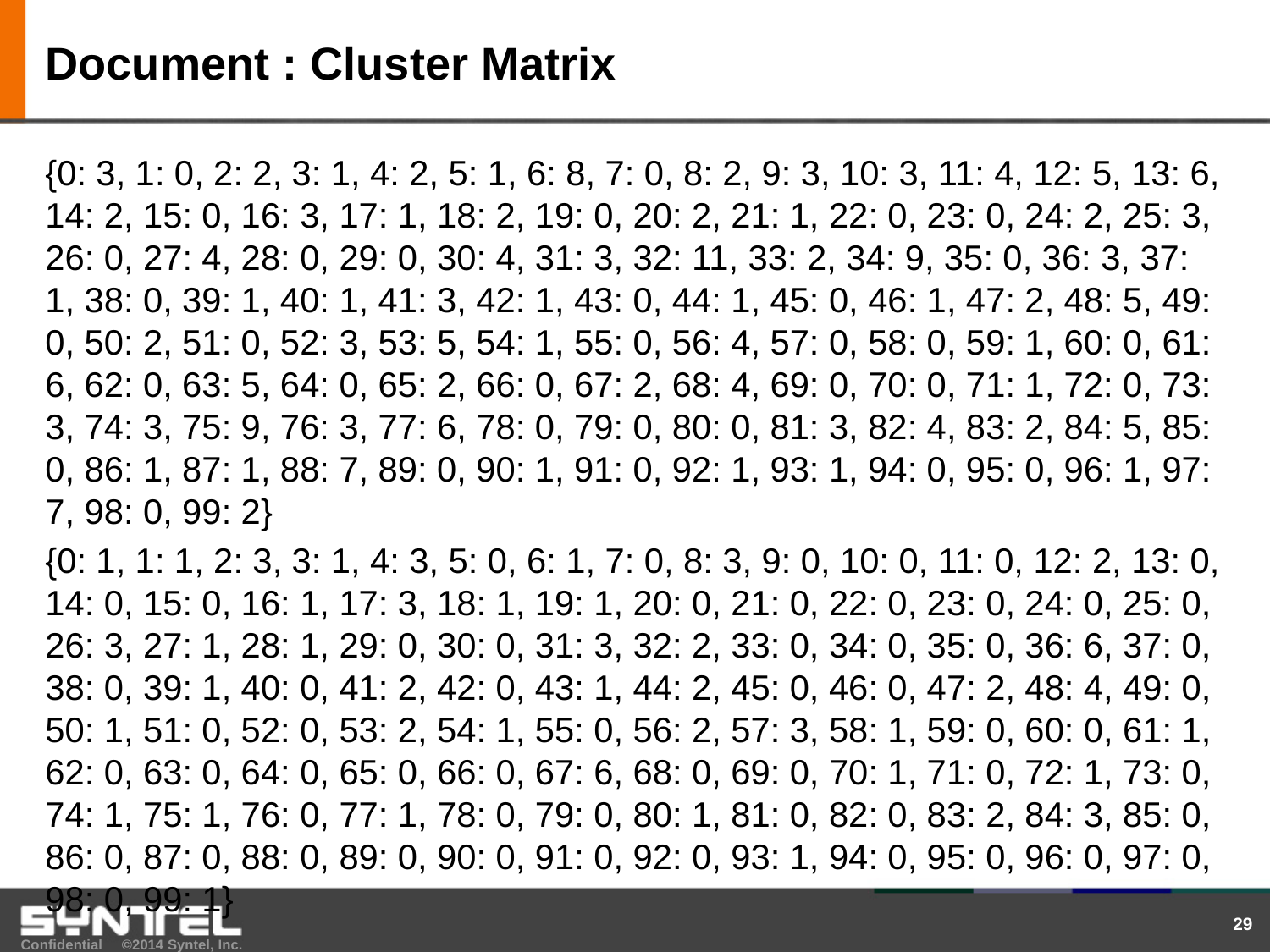

# Document : Cluster Matrix
{0: 3, 1: 0, 2: 2, 3: 1, 4: 2, 5: 1, 6: 8, 7: 0, 8: 2, 9: 3, 10: 3, 11: 4, 12: 5, 13: 6, 14: 2, 15: 0, 16: 3, 17: 1, 18: 2, 19: 0, 20: 2, 21: 1, 22: 0, 23: 0, 24: 2, 25: 3, 26: 0, 27: 4, 28: 0, 29: 0, 30: 4, 31: 3, 32: 11, 33: 2, 34: 9, 35: 0, 36: 3, 37: 1, 38: 0, 39: 1, 40: 1, 41: 3, 42: 1, 43: 0, 44: 1, 45: 0, 46: 1, 47: 2, 48: 5, 49: 0, 50: 2, 51: 0, 52: 3, 53: 5, 54: 1, 55: 0, 56: 4, 57: 0, 58: 0, 59: 1, 60: 0, 61: 6, 62: 0, 63: 5, 64: 0, 65: 2, 66: 0, 67: 2, 68: 4, 69: 0, 70: 0, 71: 1, 72: 0, 73: 3, 74: 3, 75: 9, 76: 3, 77: 6, 78: 0, 79: 0, 80: 0, 81: 3, 82: 4, 83: 2, 84: 5, 85: 0, 86: 1, 87: 1, 88: 7, 89: 0, 90: 1, 91: 0, 92: 1, 93: 1, 94: 0, 95: 0, 96: 1, 97: 7, 98: 0, 99: 2}
{0: 1, 1: 1, 2: 3, 3: 1, 4: 3, 5: 0, 6: 1, 7: 0, 8: 3, 9: 0, 10: 0, 11: 0, 12: 2, 13: 0, 14: 0, 15: 0, 16: 1, 17: 3, 18: 1, 19: 1, 20: 0, 21: 0, 22: 0, 23: 0, 24: 0, 25: 0, 26: 3, 27: 1, 28: 1, 29: 0, 30: 0, 31: 3, 32: 2, 33: 0, 34: 0, 35: 0, 36: 6, 37: 0, 38: 0, 39: 1, 40: 0, 41: 2, 42: 0, 43: 1, 44: 2, 45: 0, 46: 0, 47: 2, 48: 4, 49: 0, 50: 1, 51: 0, 52: 0, 53: 2, 54: 1, 55: 0, 56: 2, 57: 3, 58: 1, 59: 0, 60: 0, 61: 1, 62: 0, 63: 0, 64: 0, 65: 0, 66: 0, 67: 6, 68: 0, 69: 0, 70: 1, 71: 0, 72: 1, 73: 0, 74: 1, 75: 1, 76: 0, 77: 1, 78: 0, 79: 0, 80: 1, 81: 0, 82: 0, 83: 2, 84: 3, 85: 0, 86: 0, 87: 0, 88: 0, 89: 0, 90: 0, 91: 0, 92: 0, 93: 1, 94: 0, 95: 0, 96: 0, 97: 0, 98: 0, 99: 1}
29